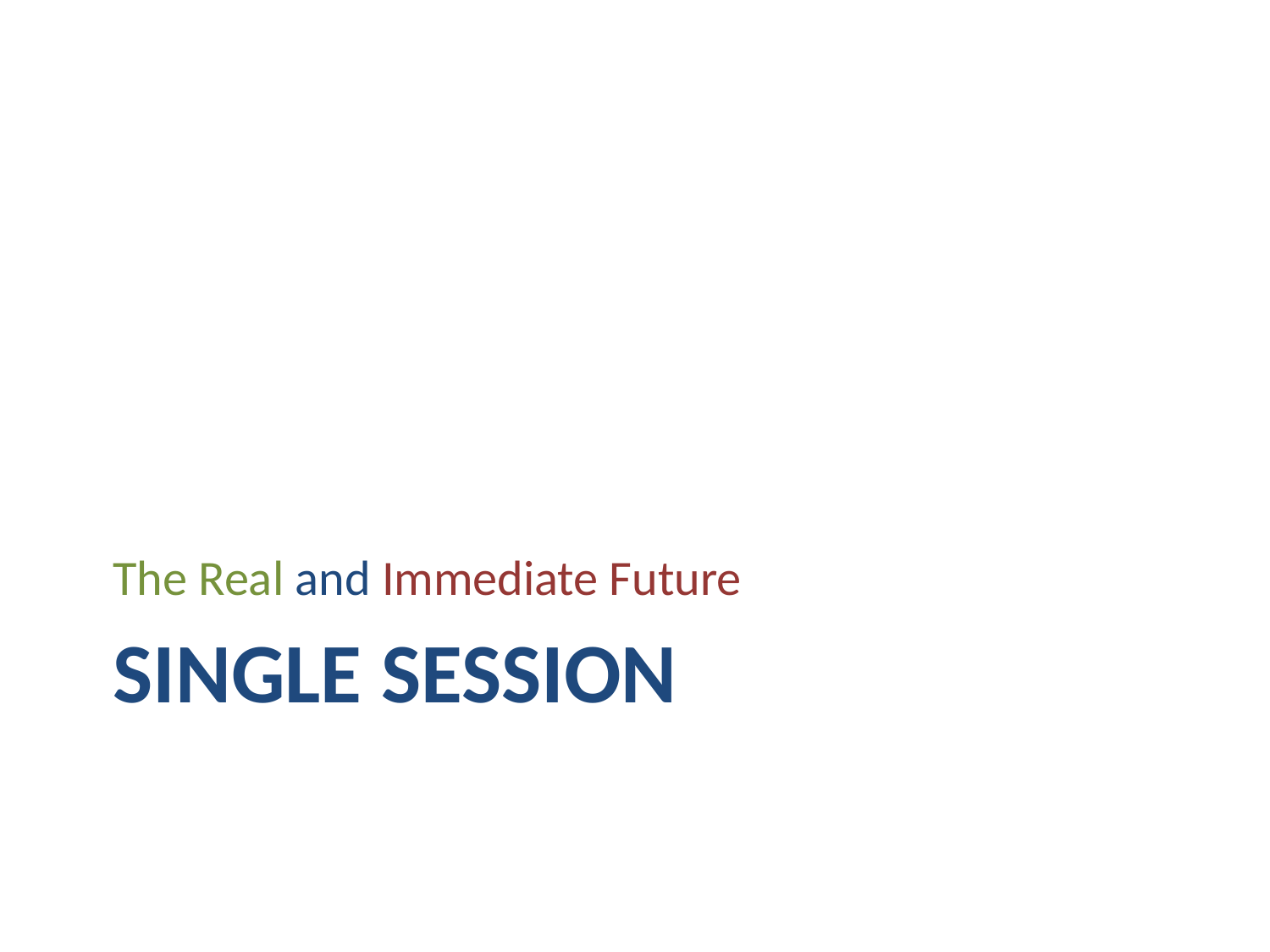

The Real and Immediate Future
# SINGLE SESSION